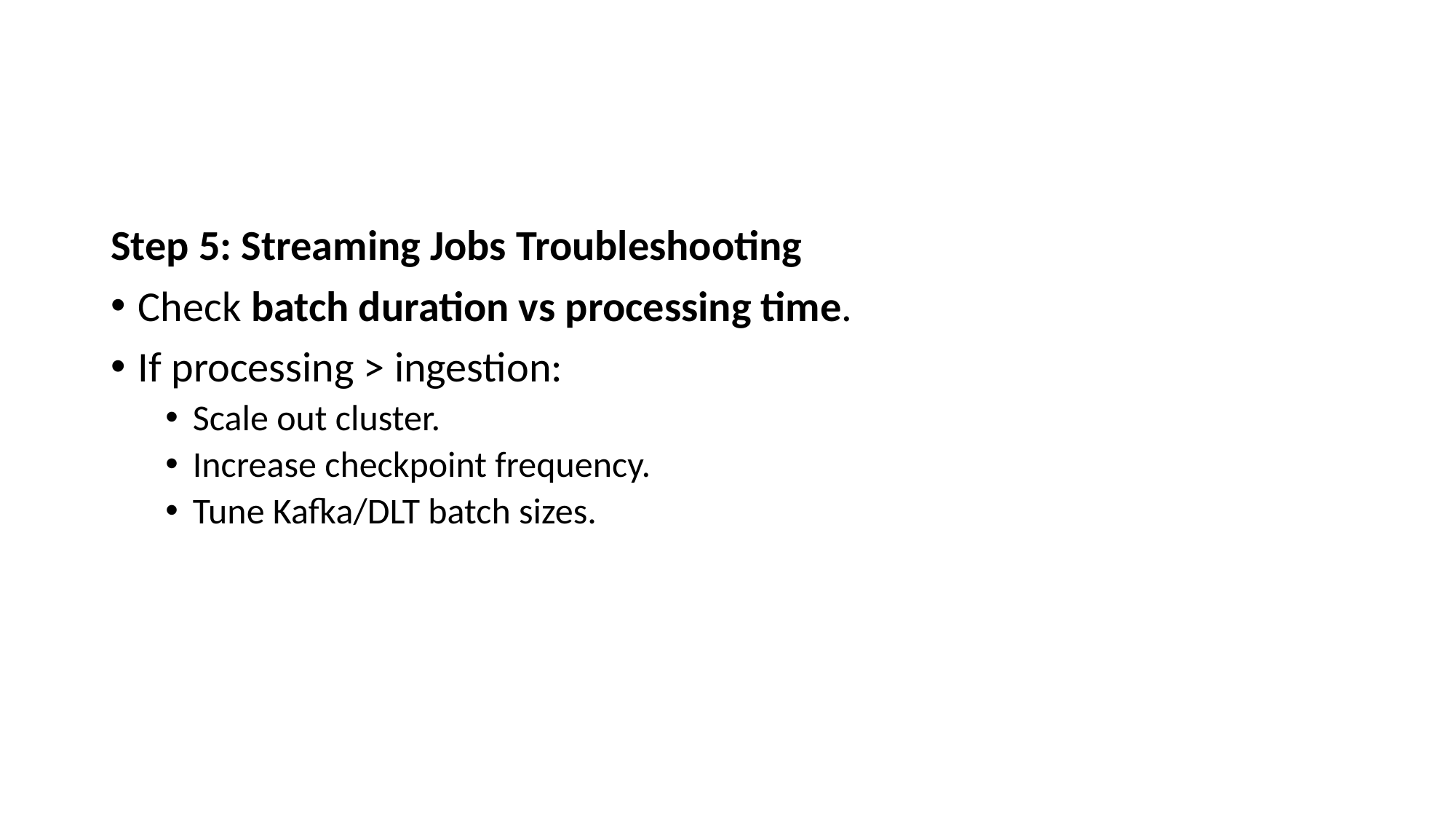

Step 5: Streaming Jobs Troubleshooting
Check batch duration vs processing time.
If processing > ingestion:
Scale out cluster.
Increase checkpoint frequency.
Tune Kafka/DLT batch sizes.